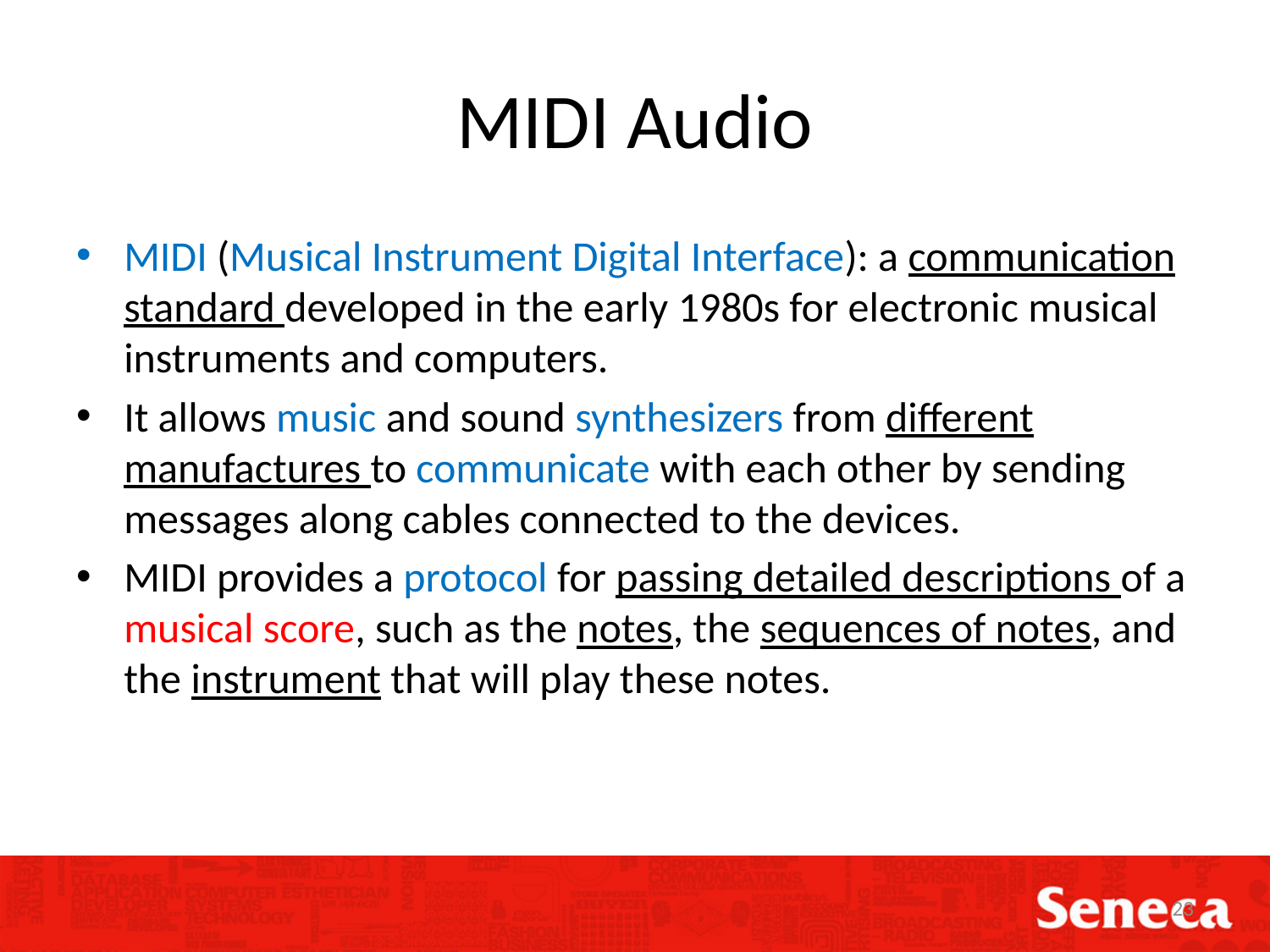

# MIDI Audio
MIDI (Musical Instrument Digital Interface): a communication standard developed in the early 1980s for electronic musical instruments and computers.
It allows music and sound synthesizers from different manufactures to communicate with each other by sending messages along cables connected to the devices.
MIDI provides a protocol for passing detailed descriptions of a musical score, such as the notes, the sequences of notes, and the instrument that will play these notes.
23